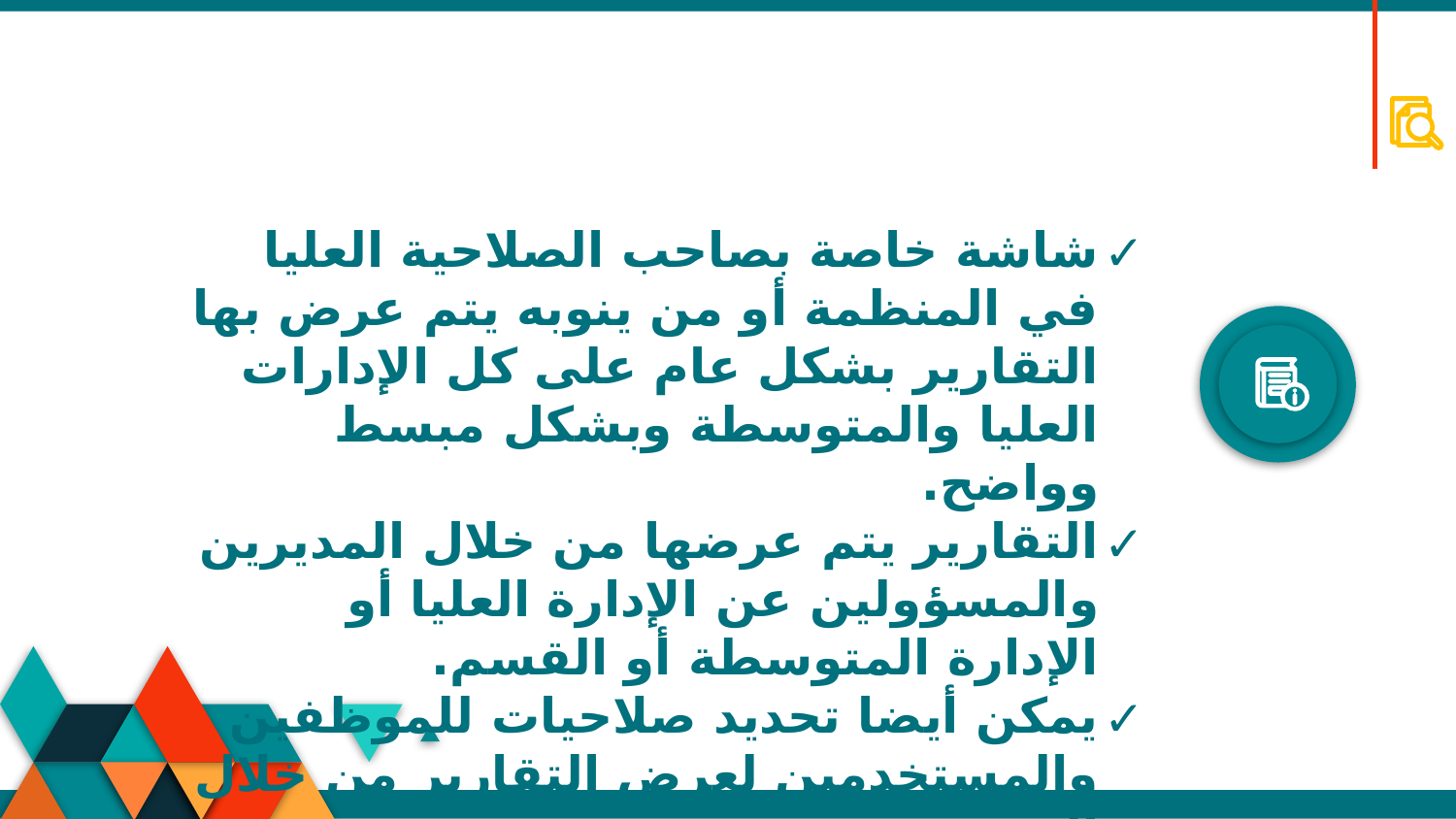

شاشة خاصة بصاحب الصلاحية العليا في المنظمة أو من ينوبه يتم عرض بها التقارير بشكل عام على كل الإدارات العليا والمتوسطة وبشكل مبسط وواضح.
التقارير يتم عرضها من خلال المديرين والمسؤولين عن الإدارة العليا أو الإدارة المتوسطة أو القسم.
يمكن أيضا تحديد صلاحيات للموظفين والمستخدمين لعرض التقارير من خلال المديرين.